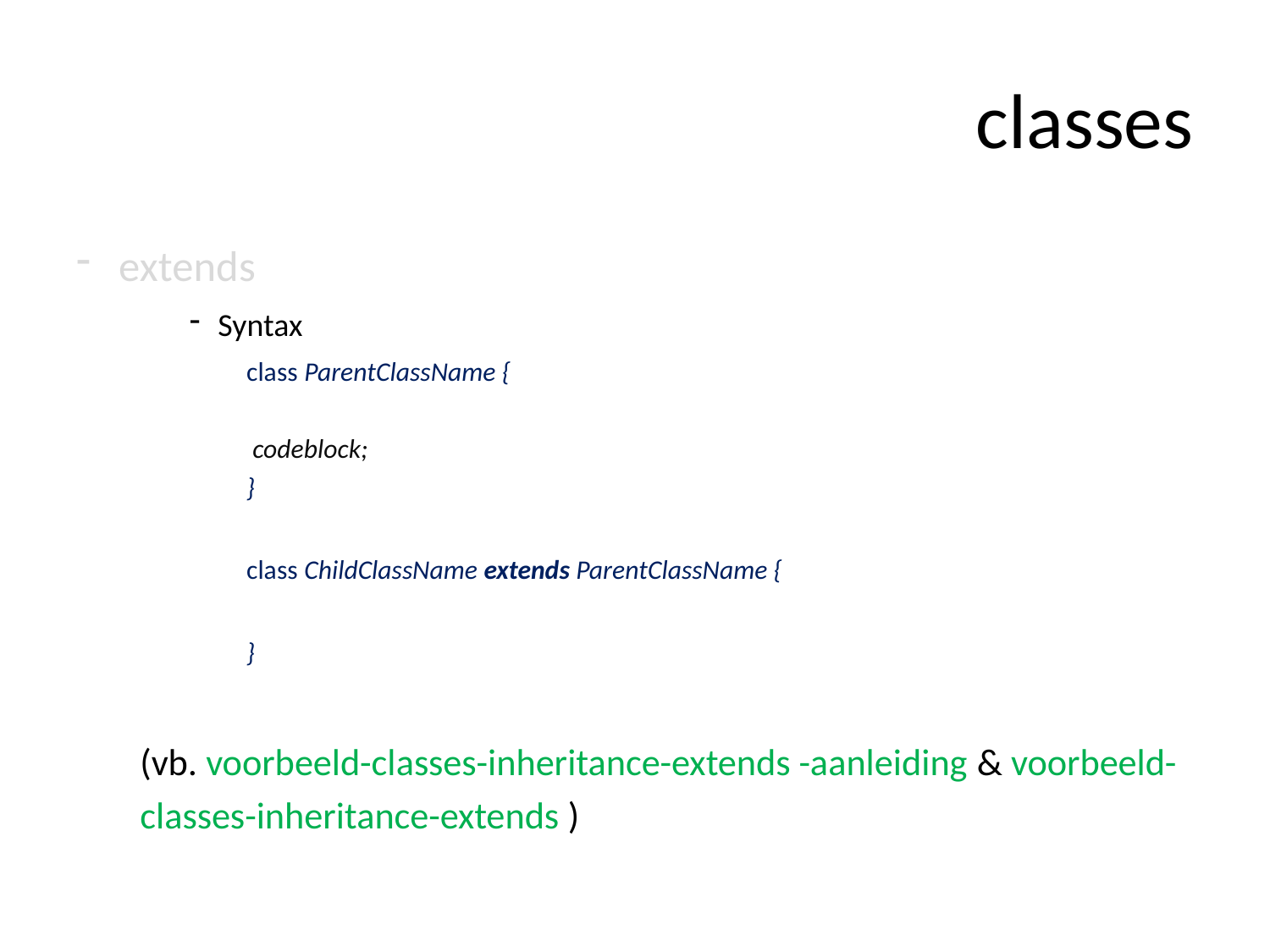

# classes
extends
Syntax
class ParentClassName {
		 codeblock;
}
class ChildClassName extends ParentClassName {
}
(vb. voorbeeld-classes-inheritance-extends -aanleiding & voorbeeld-classes-inheritance-extends )